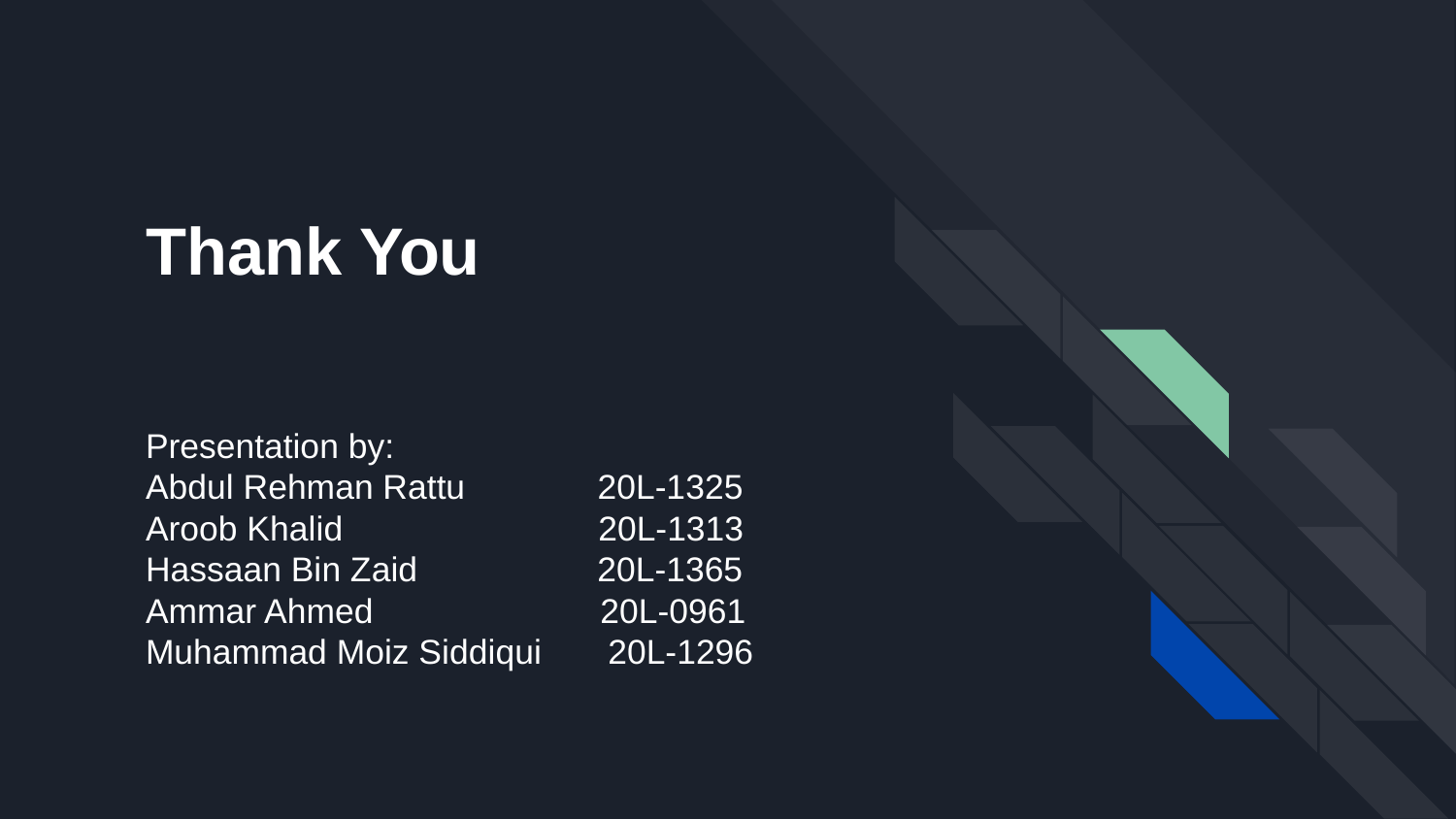

# Thank You
Presentation by:
Abdul Rehman Rattu              20L-1325
Aroob Khalid                           20L-1313
Hassaan Bin Zaid                   20L-1365
Ammar Ahmed                        20L-0961
Muhammad Moiz Siddiqui       20L-1296